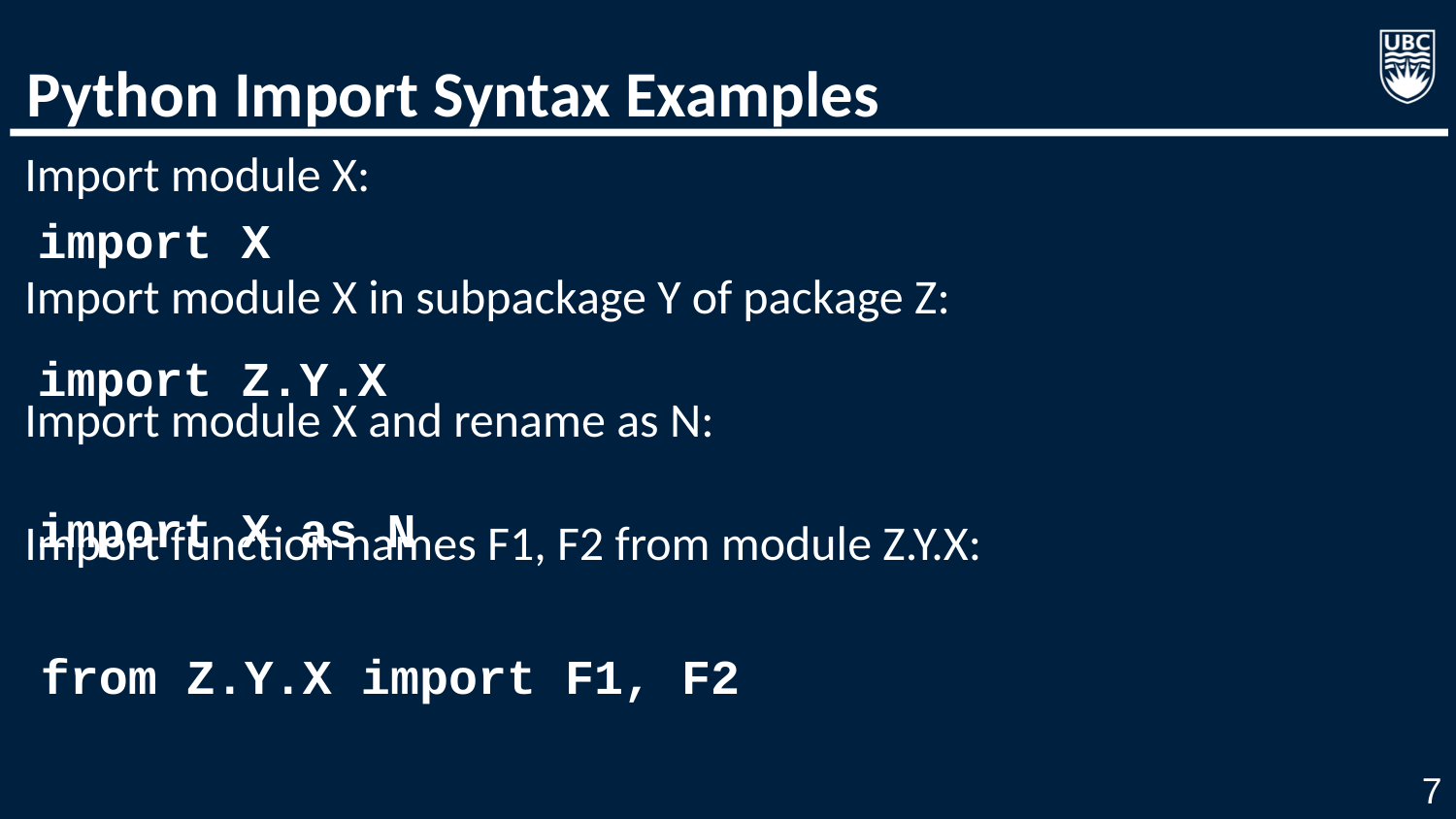

# Python Import Syntax Examples
Import module X:

Import module X in subpackage Y of package Z:

Import module X and rename as N:

Import function names F1, F2 from module Z.Y.X:

import X
import Z.Y.X
import X as N
from Z.Y.X import F1, F2